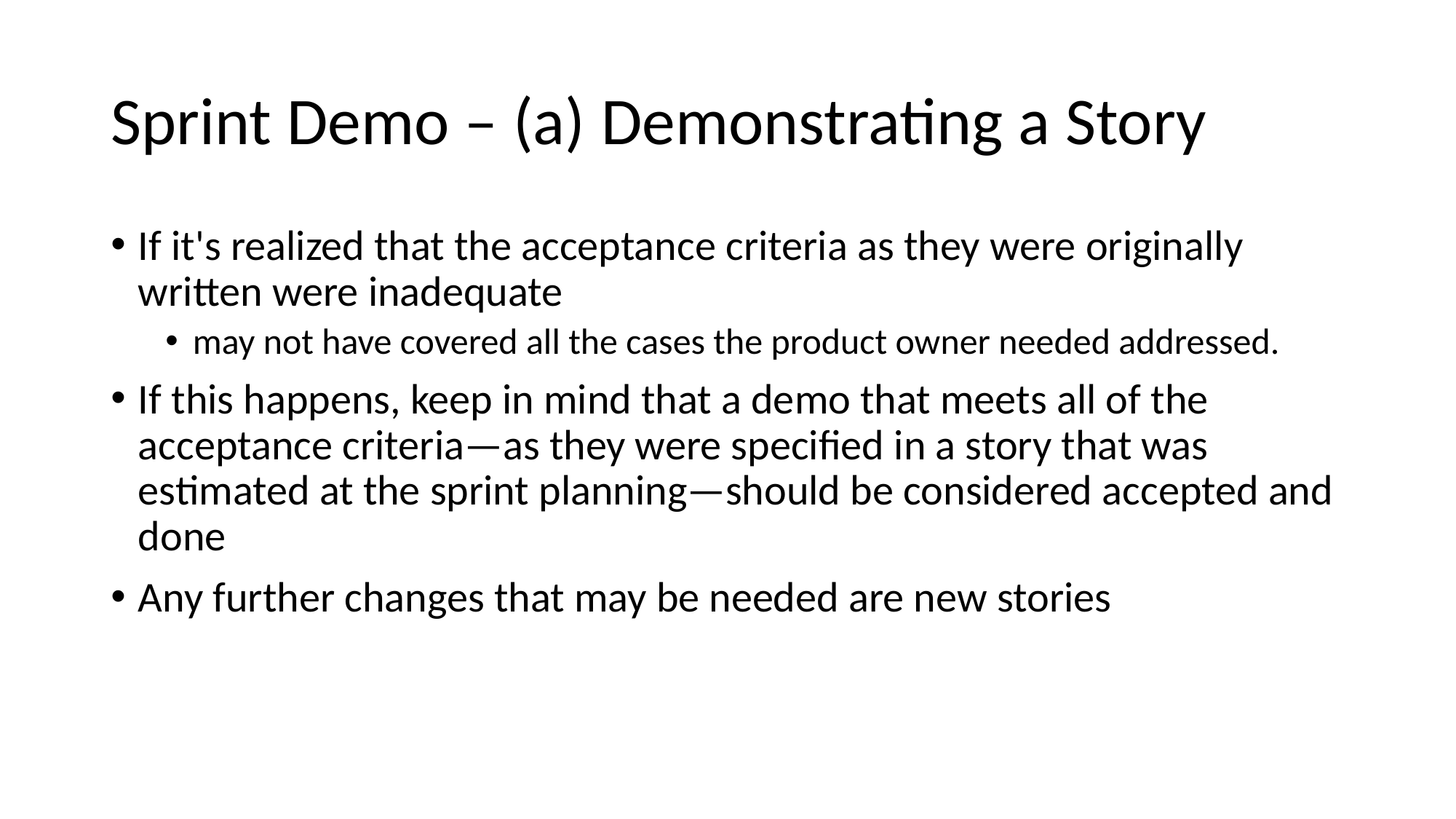

# Sprint Demo – (a) Demonstrating a Story
If it's realized that the acceptance criteria as they were originally written were inadequate
may not have covered all the cases the product owner needed addressed.
If this happens, keep in mind that a demo that meets all of the acceptance criteria—as they were specified in a story that was estimated at the sprint planning—should be considered accepted and done
Any further changes that may be needed are new stories